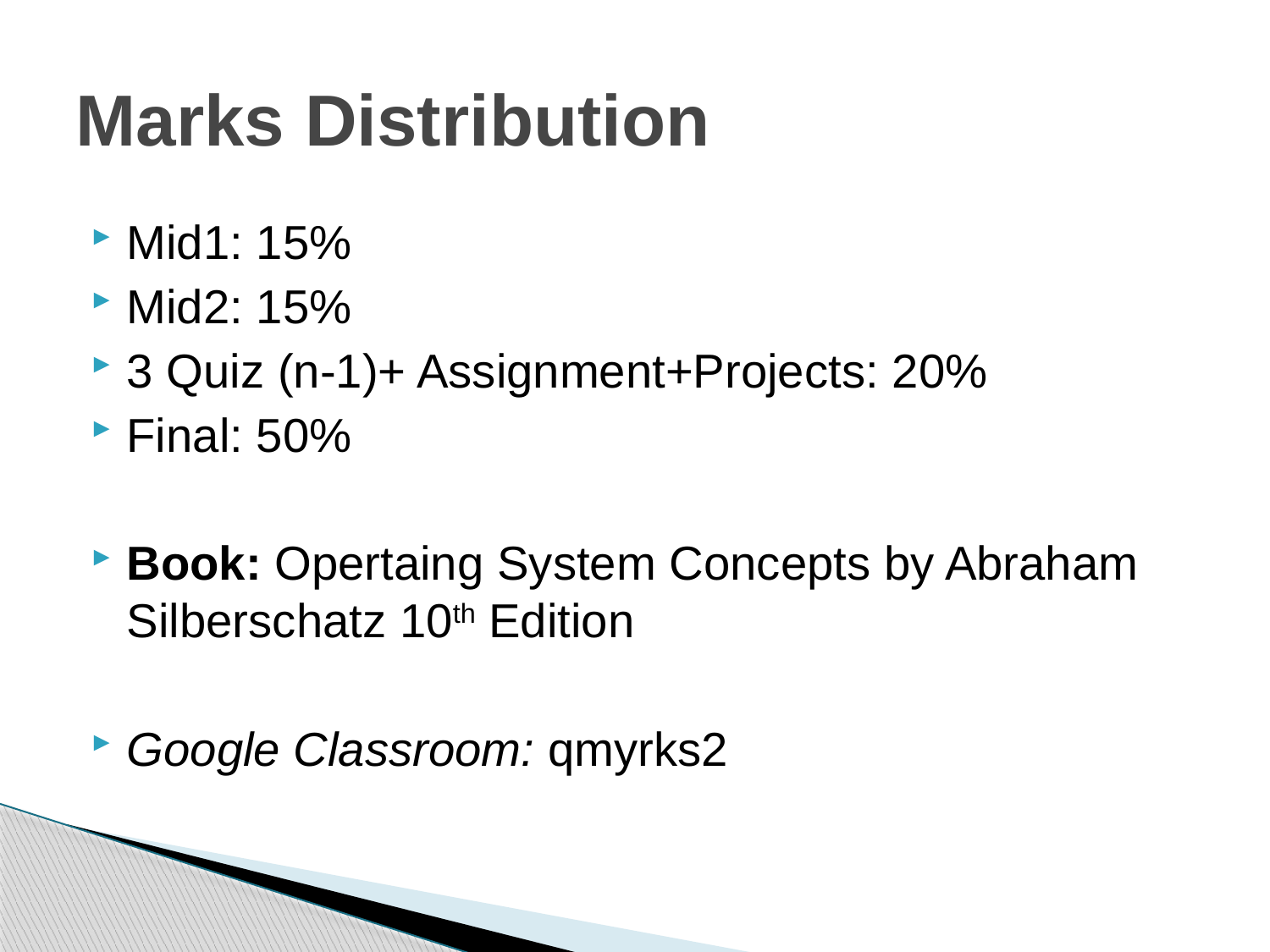

# Marks Distribution
Mid1: 15%
Mid2: 15%
3 Quiz (n-1)+ Assignment+Projects: 20%
Final: 50%

Book: Opertaing System Concepts by Abraham Silberschatz 10th Edition

Google Classroom: qmyrks2